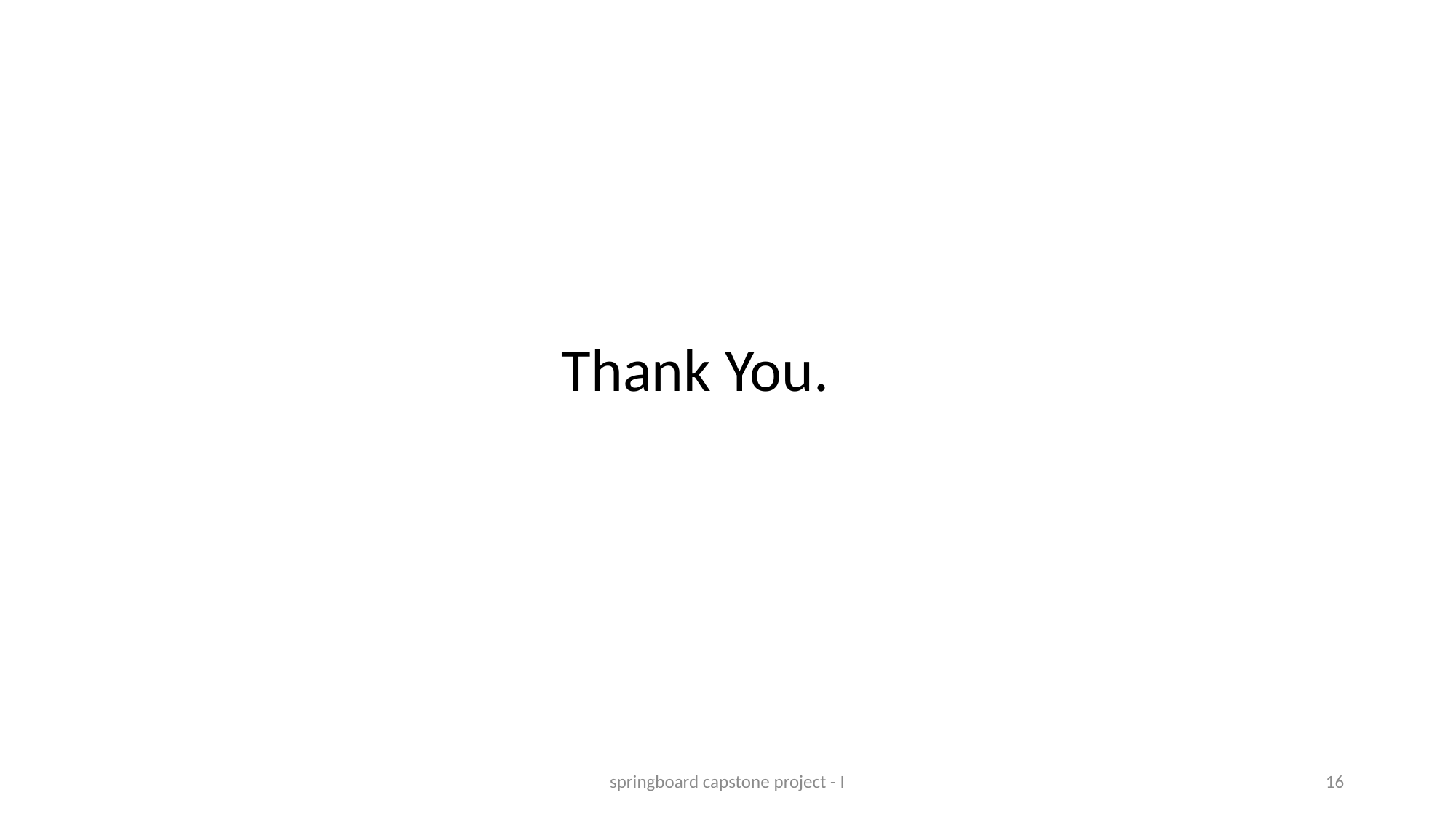

Thank You.
springboard capstone project - I
16